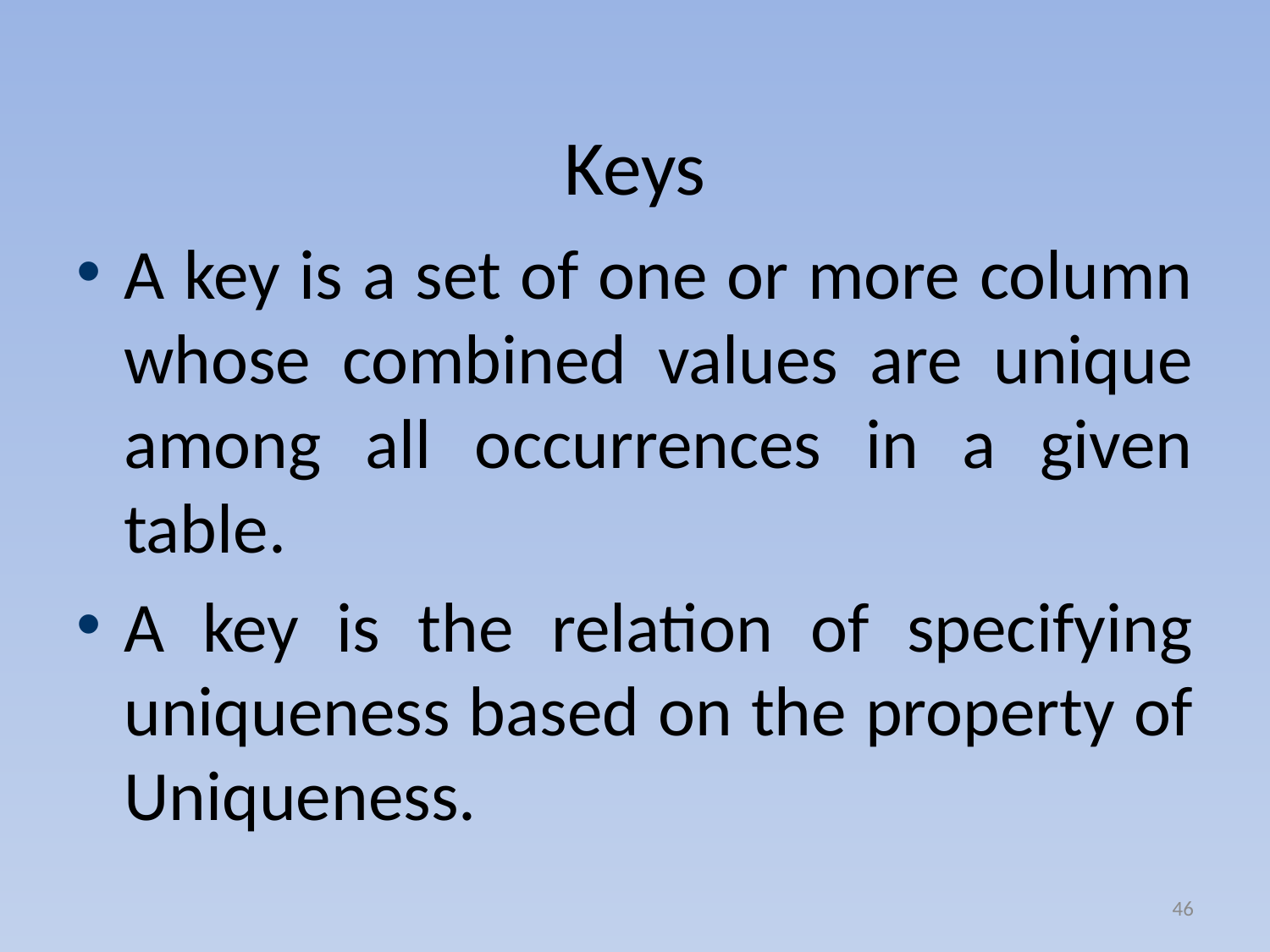

# Keys
A key is a set of one or more column whose combined values are unique among all occurrences in a given table.
A key is the relation of specifying uniqueness based on the property of Uniqueness.
46